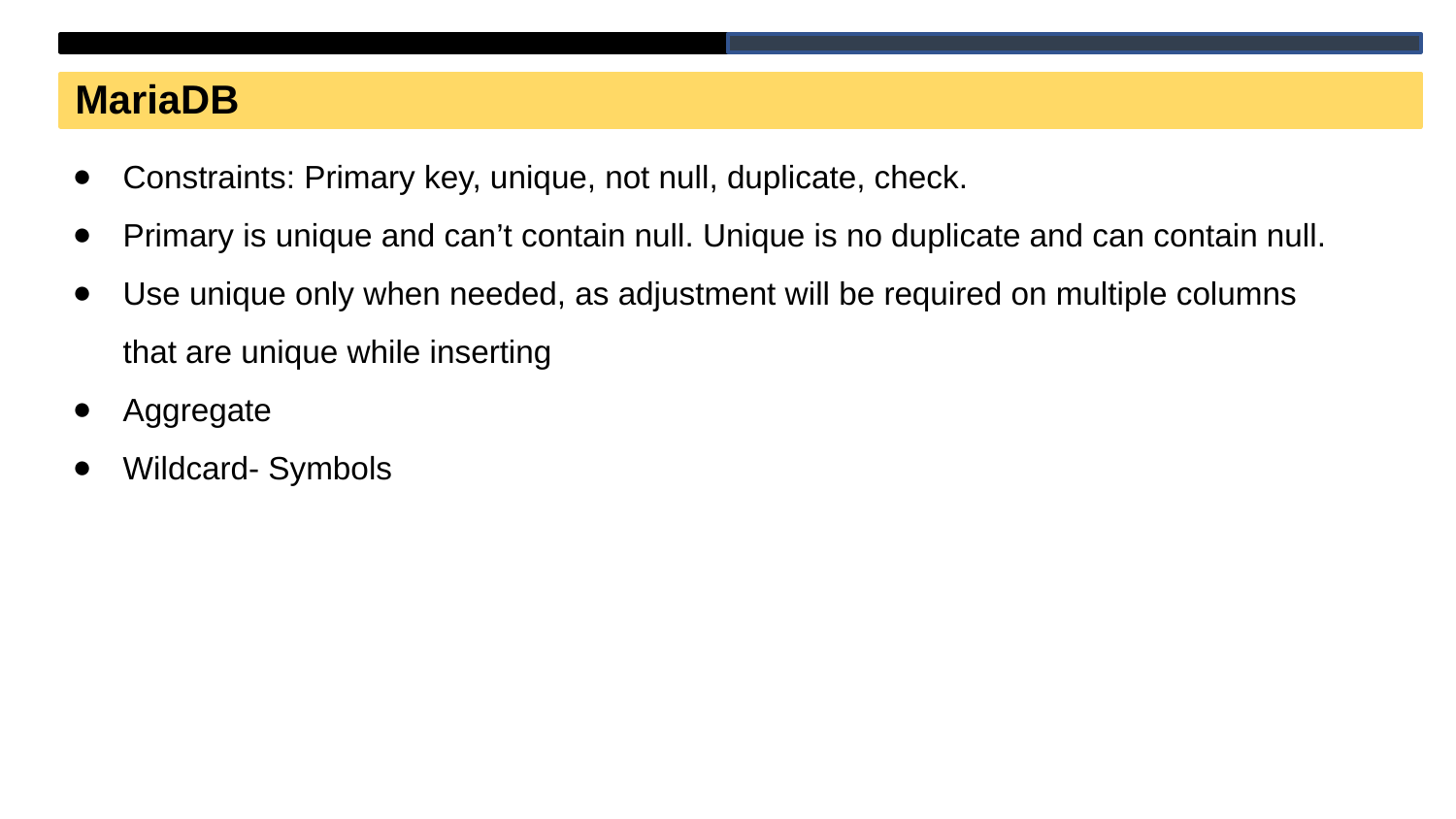

MariaDB

Constraints: Primary key, unique, not null, duplicate, check.
Primary is unique and can’t contain null. Unique is no duplicate and can contain null.
Use unique only when needed, as adjustment will be required on multiple columns that are unique while inserting
Aggregate
Wildcard- Symbols